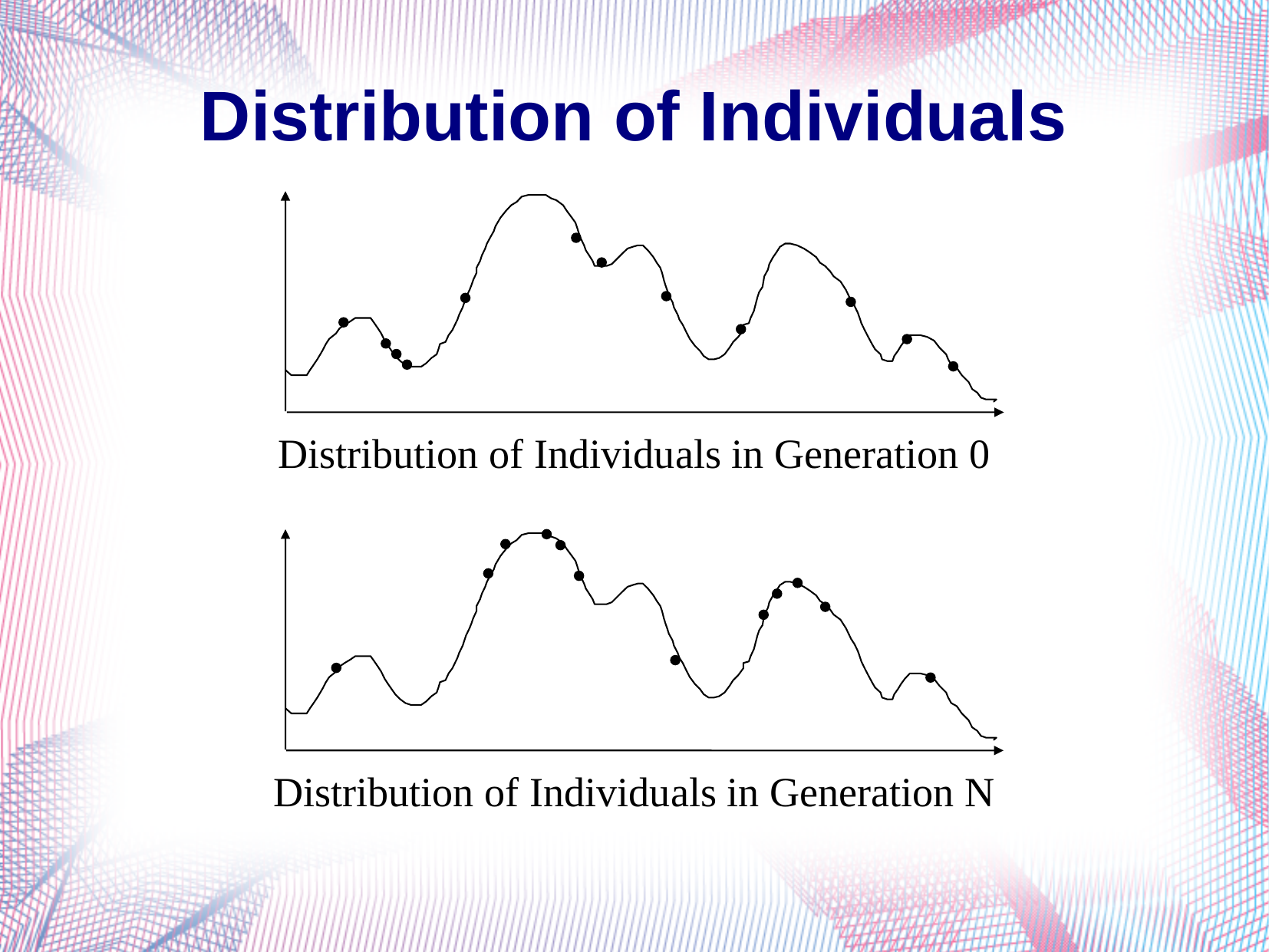

# Distribution of Individuals

Distribution of Individuals in Generation 0

Distribution of Individuals in Generation N